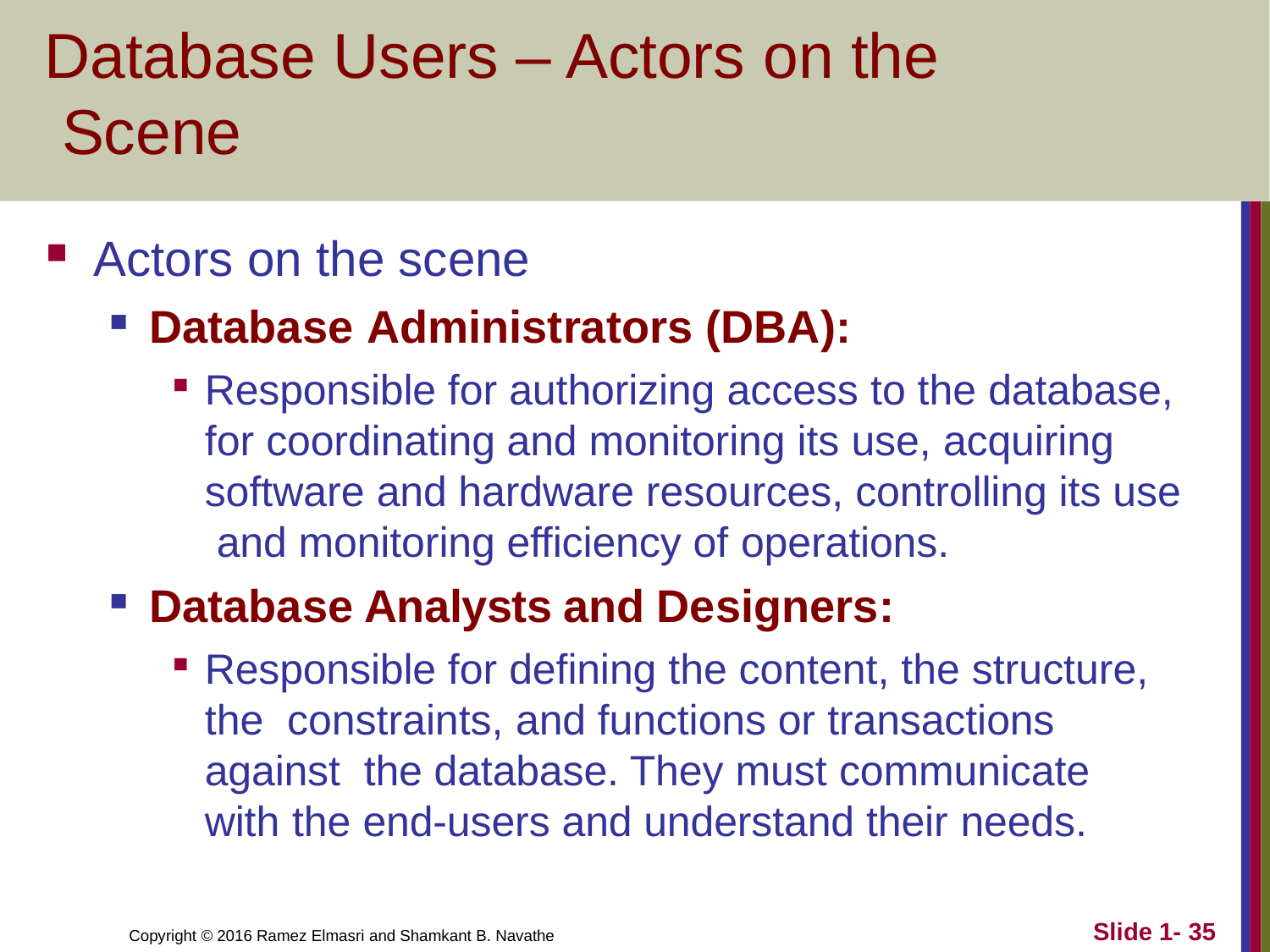

# Database Users – Actors on the  Scene
Actors on the scene
Database Administrators (DBA):
Responsible for authorizing access to the database,  for coordinating and monitoring its use, acquiring  software and hardware resources, controlling its use  and monitoring efficiency of operations.
Database Analysts and Designers:
Responsible for defining the content, the structure, the  constraints, and functions or transactions against  the database. They must communicate with the end-users and understand their needs.
Slide 1- 35
Copyright © 2016 Ramez Elmasri and Shamkant B. Navathe